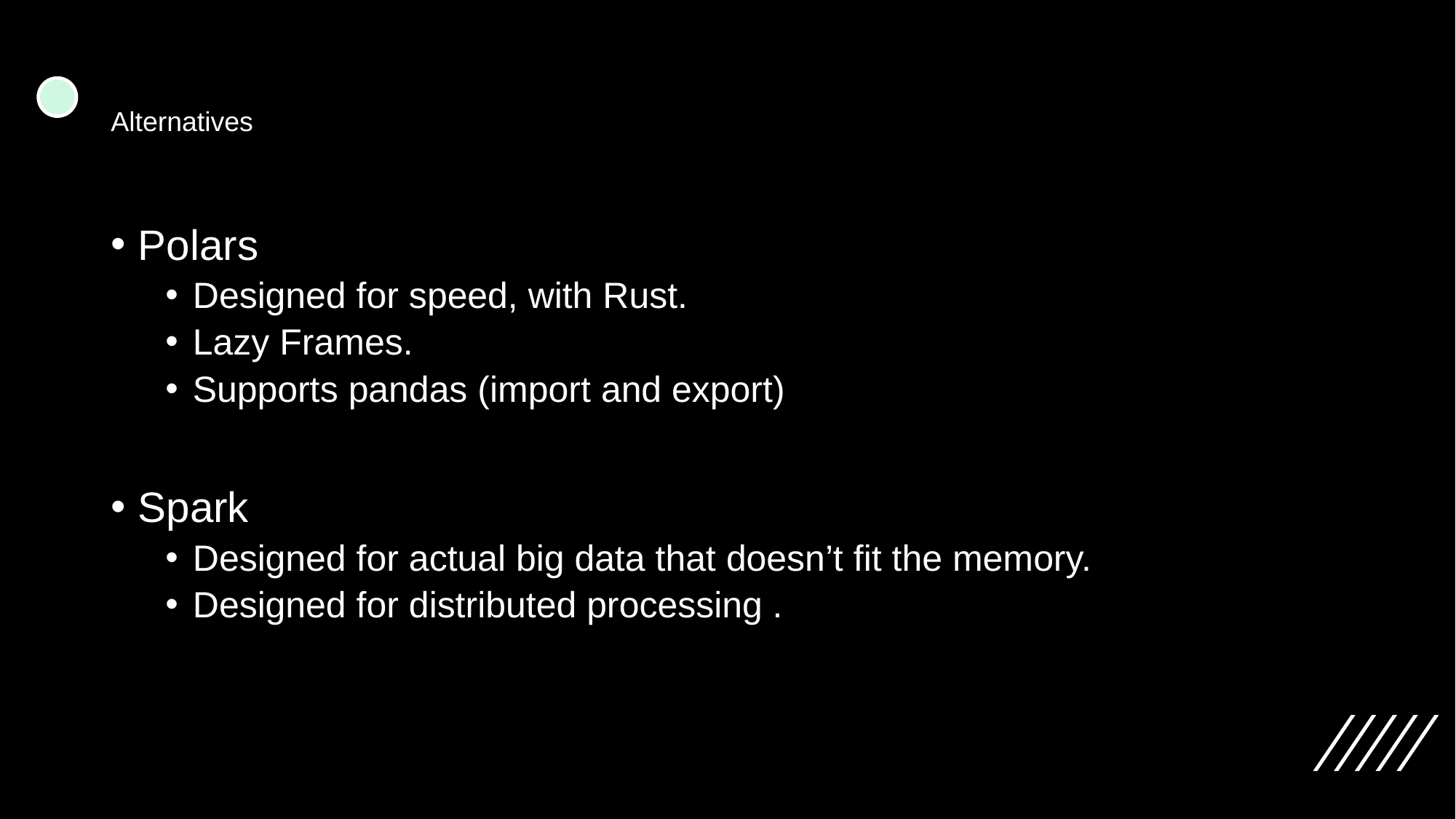

# Alternatives
Polars
Designed for speed, with Rust.
Lazy Frames.
Supports pandas (import and export)

Spark
Designed for actual big data that doesn’t fit the memory.
Designed for distributed processing .